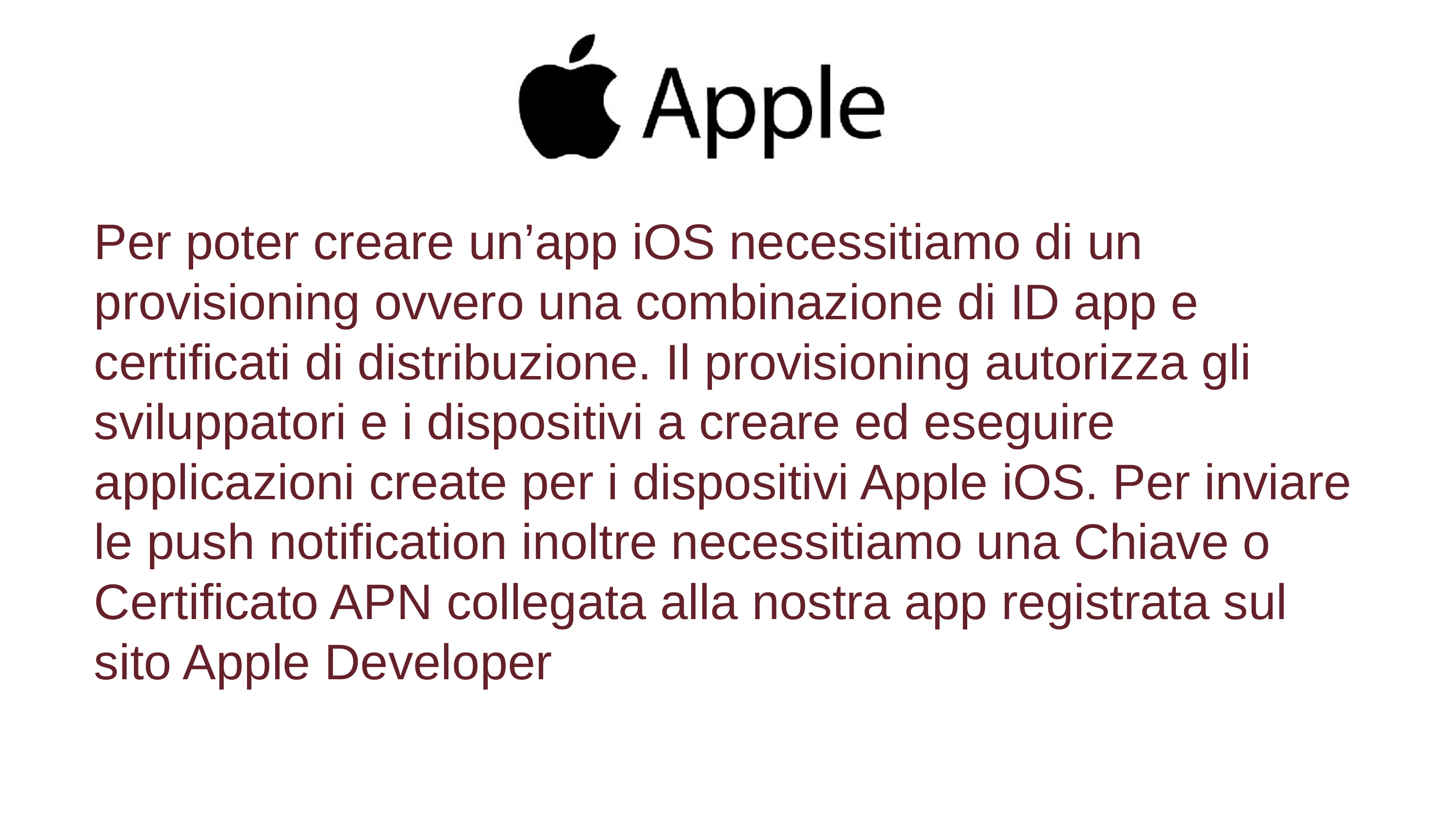

Per poter creare un’app iOS necessitiamo di un provisioning ovvero una combinazione di ID app e certificati di distribuzione. Il provisioning autorizza gli sviluppatori e i dispositivi a creare ed eseguire applicazioni create per i dispositivi Apple iOS. Per inviare le push notification inoltre necessitiamo una Chiave o Certificato APN collegata alla nostra app registrata sul sito Apple Developer